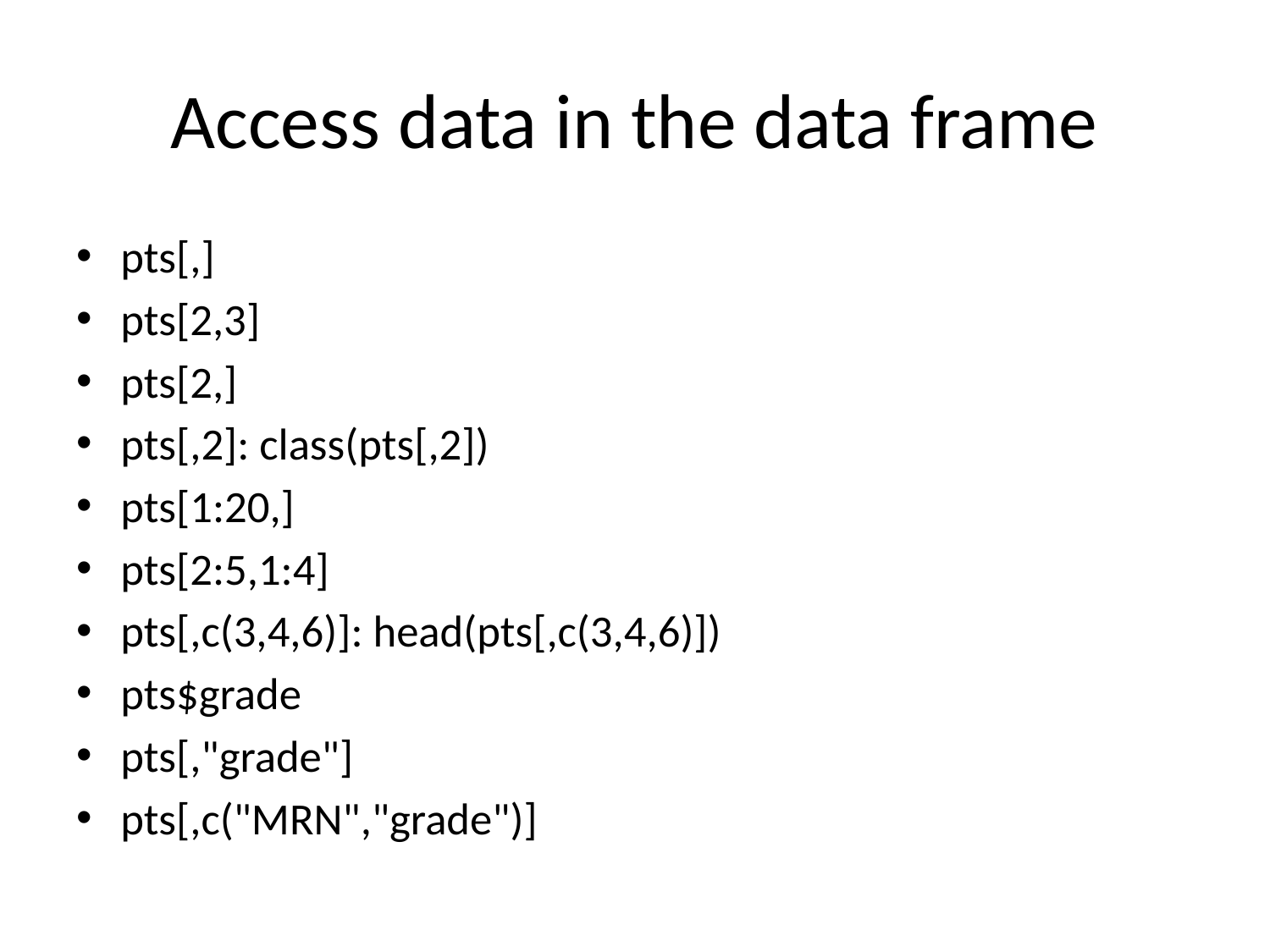

# Access data in the data frame
pts[,]
pts[2,3]
pts[2,]
pts[,2]: class(pts[,2])
pts[1:20,]
pts[2:5,1:4]
pts[,c(3,4,6)]: head(pts[,c(3,4,6)])
pts$grade
pts[,"grade"]
pts[,c("MRN","grade")]